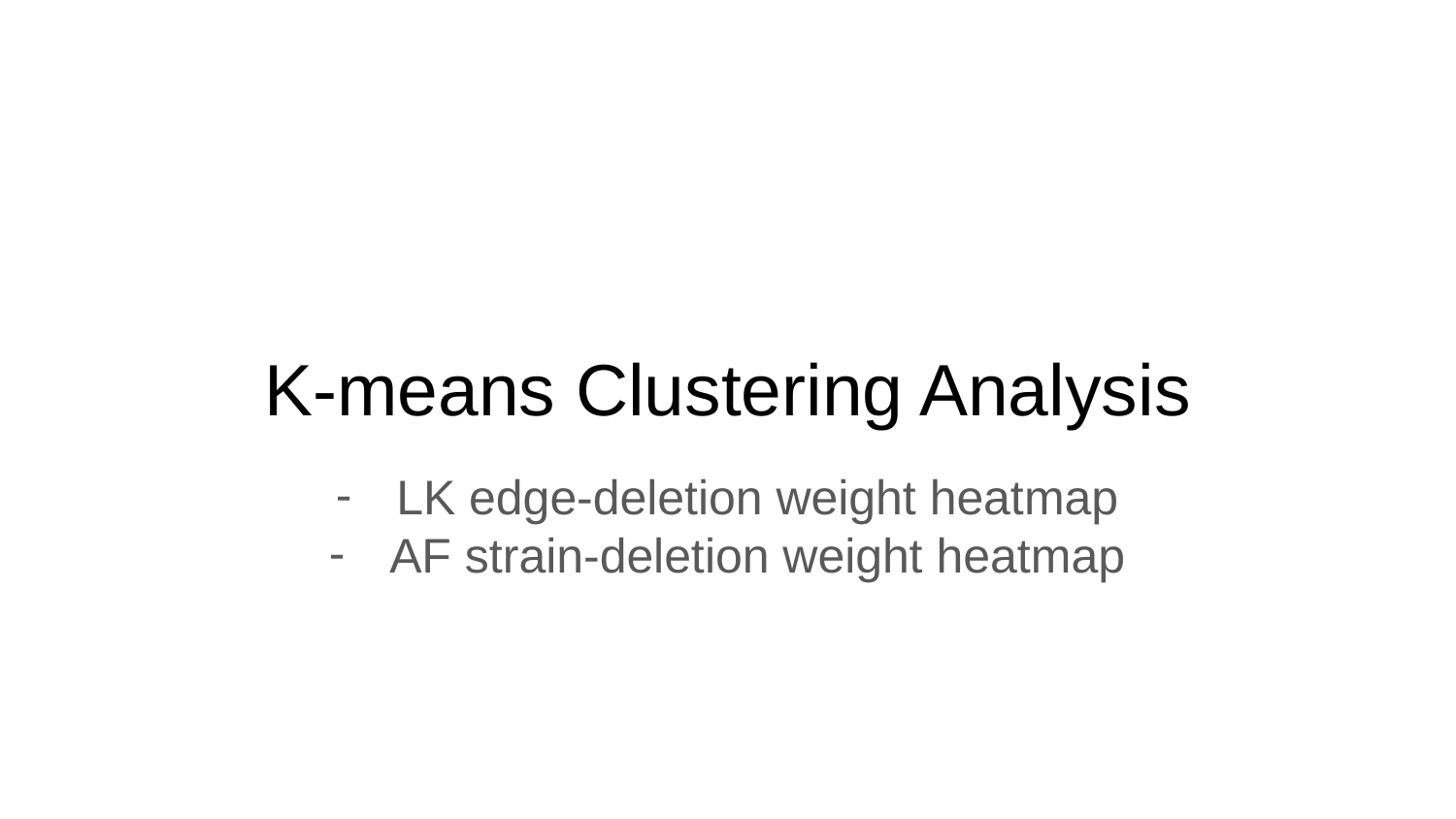

# K-means Clustering Analysis
LK edge-deletion weight heatmap
AF strain-deletion weight heatmap